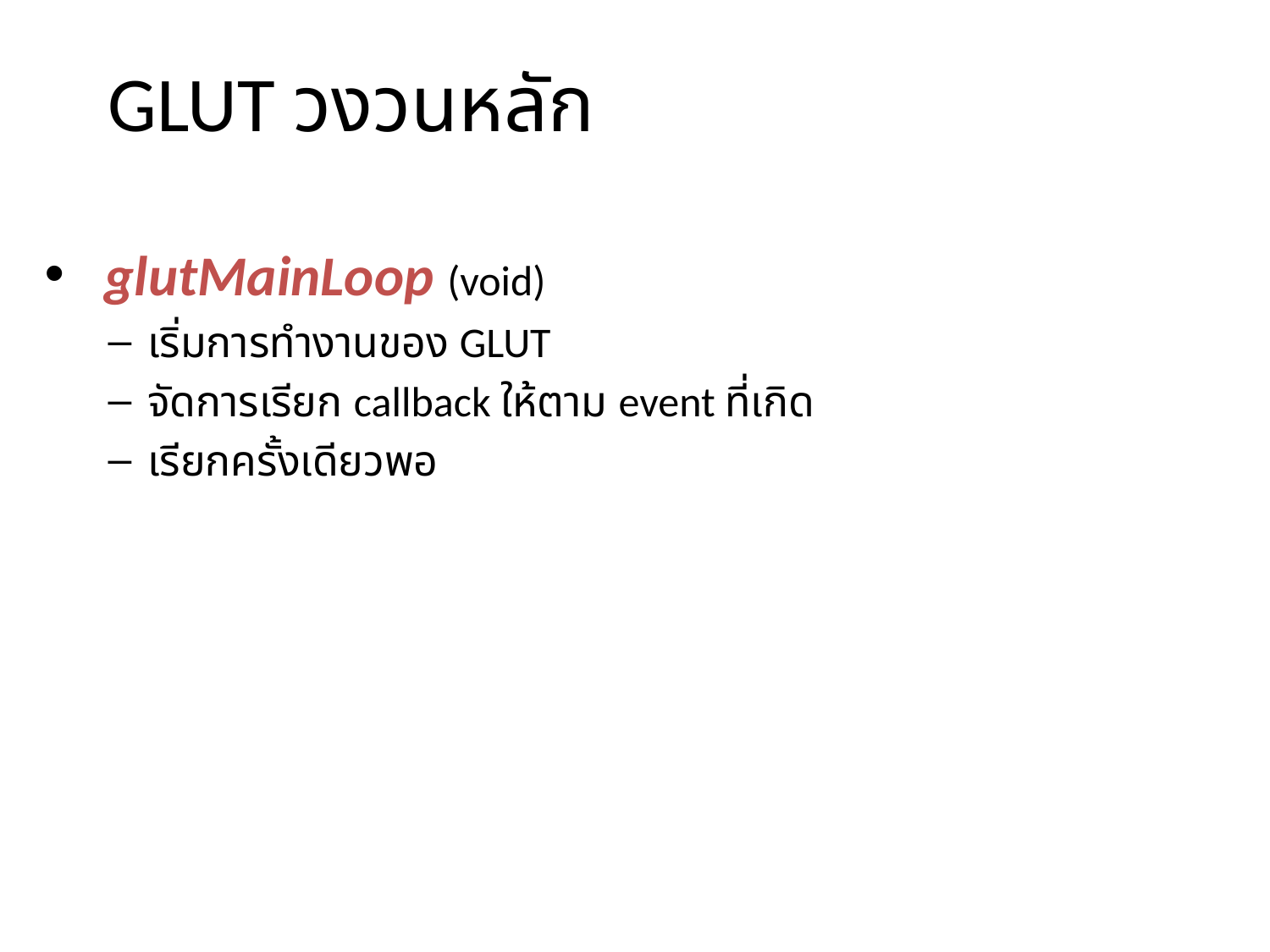

# GLUT วงวนหลัก
 glutMainLoop (void)
เริ่มการทำงานของ GLUT
จัดการเรียก callback ให้ตาม event ที่เกิด
เรียกครั้งเดียวพอ